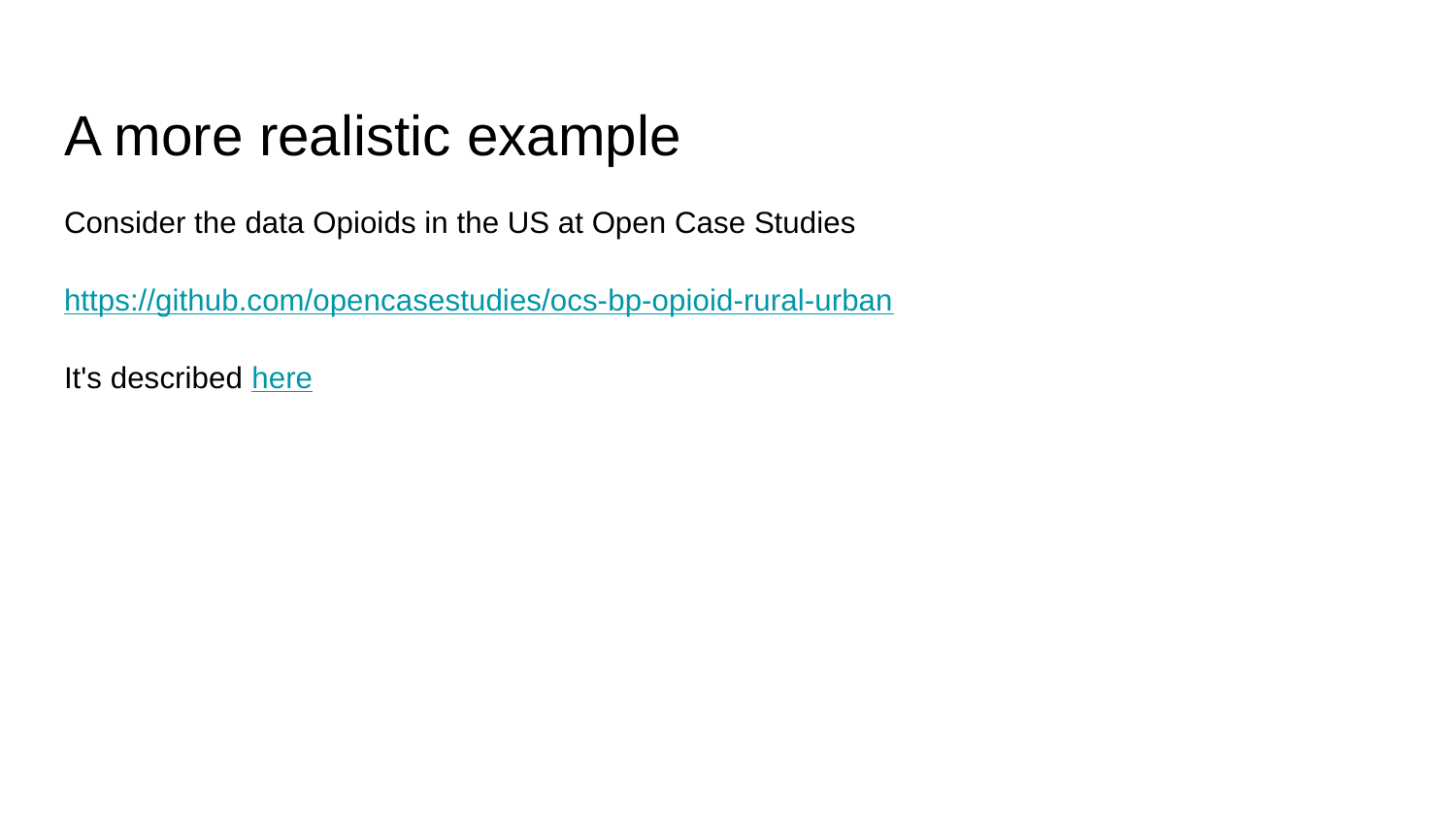

# A more realistic example
Consider the data Opioids in the US at Open Case Studies
https://github.com/opencasestudies/ocs-bp-opioid-rural-urban
It's described here